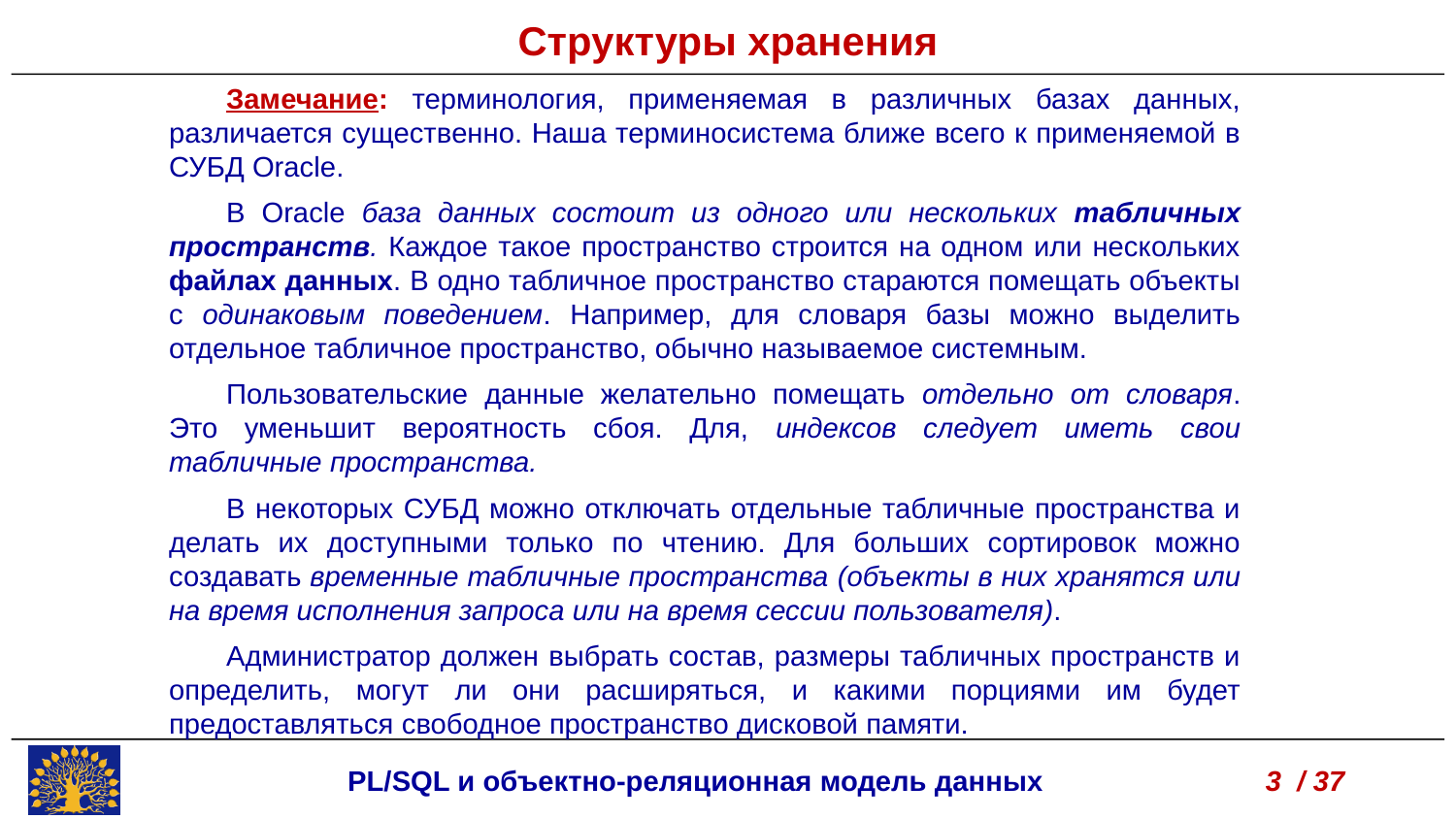

Структуры хранения
Замечание: терминология, применяемая в различных базах данных, различается существенно. Наша терминосистема ближе всего к применяемой в СУБД Oracle.
В Oracle база данных состоит из одного или нескольких табличных пространств. Каждое такое пространство строится на одном или нескольких файлах данных. В одно табличное пространство стараются помещать объекты с одинаковым поведением. Например, для словаря базы можно выделить отдельное табличное пространство, обычно называемое системным.
Пользовательские данные желательно помещать отдельно от словаря. Это уменьшит вероятность сбоя. Для, индексов следует иметь свои табличные пространства.
В некоторых СУБД можно отключать отдельные табличные пространства и делать их доступными только по чтению. Для больших сортировок можно создавать временные табличные пространства (объекты в них хранятся или на время исполнения запроса или на время сессии пользователя).
Администратор должен выбрать состав, размеры табличных пространств и определить, могут ли они расширяться, и какими порциями им будет предоставляться свободное пространство дисковой памяти.